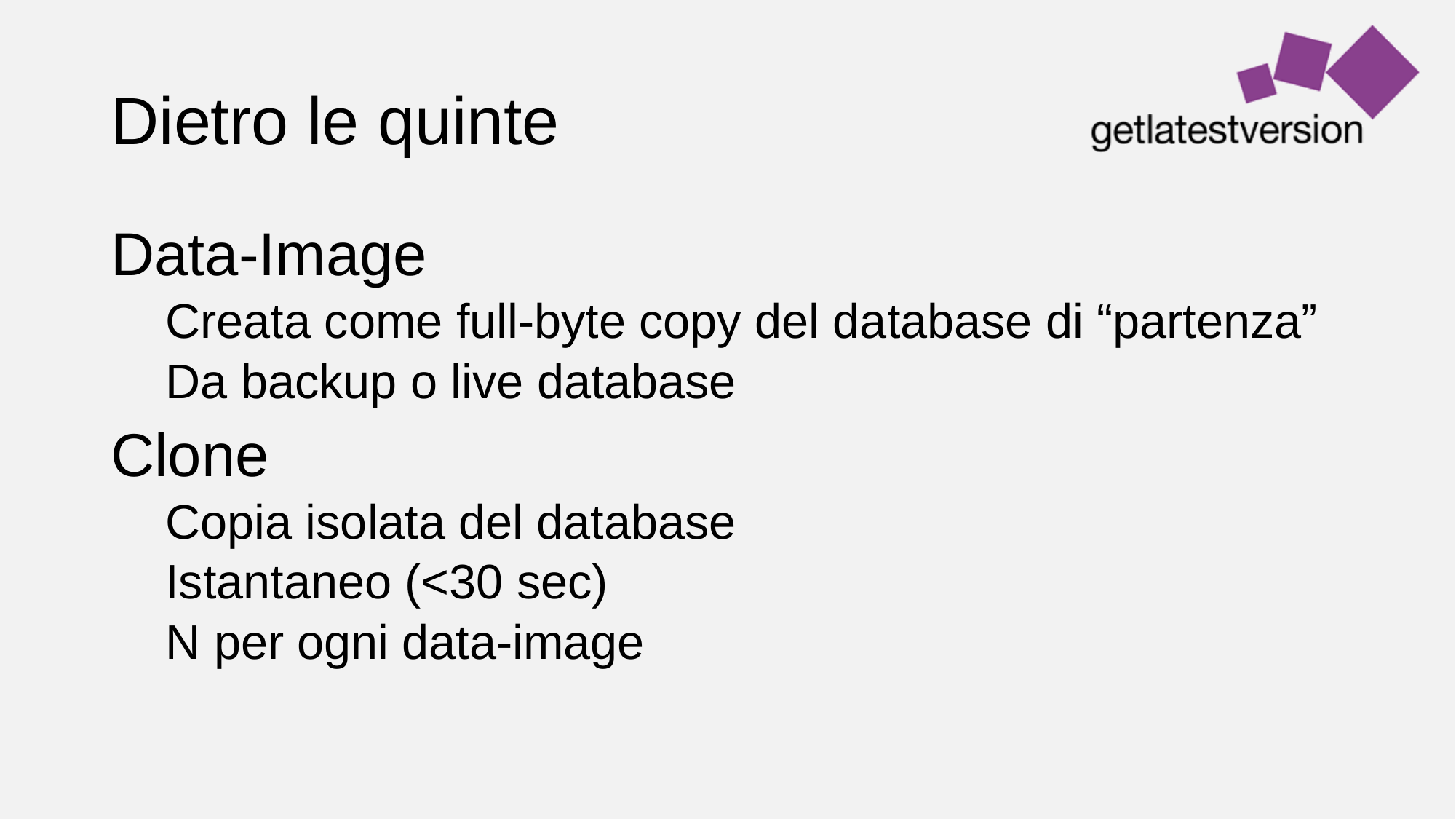

# Dietro le quinte
Data-Image
Creata come full-byte copy del database di “partenza”
Da backup o live database
Clone
Copia isolata del database
Istantaneo (<30 sec)
N per ogni data-image